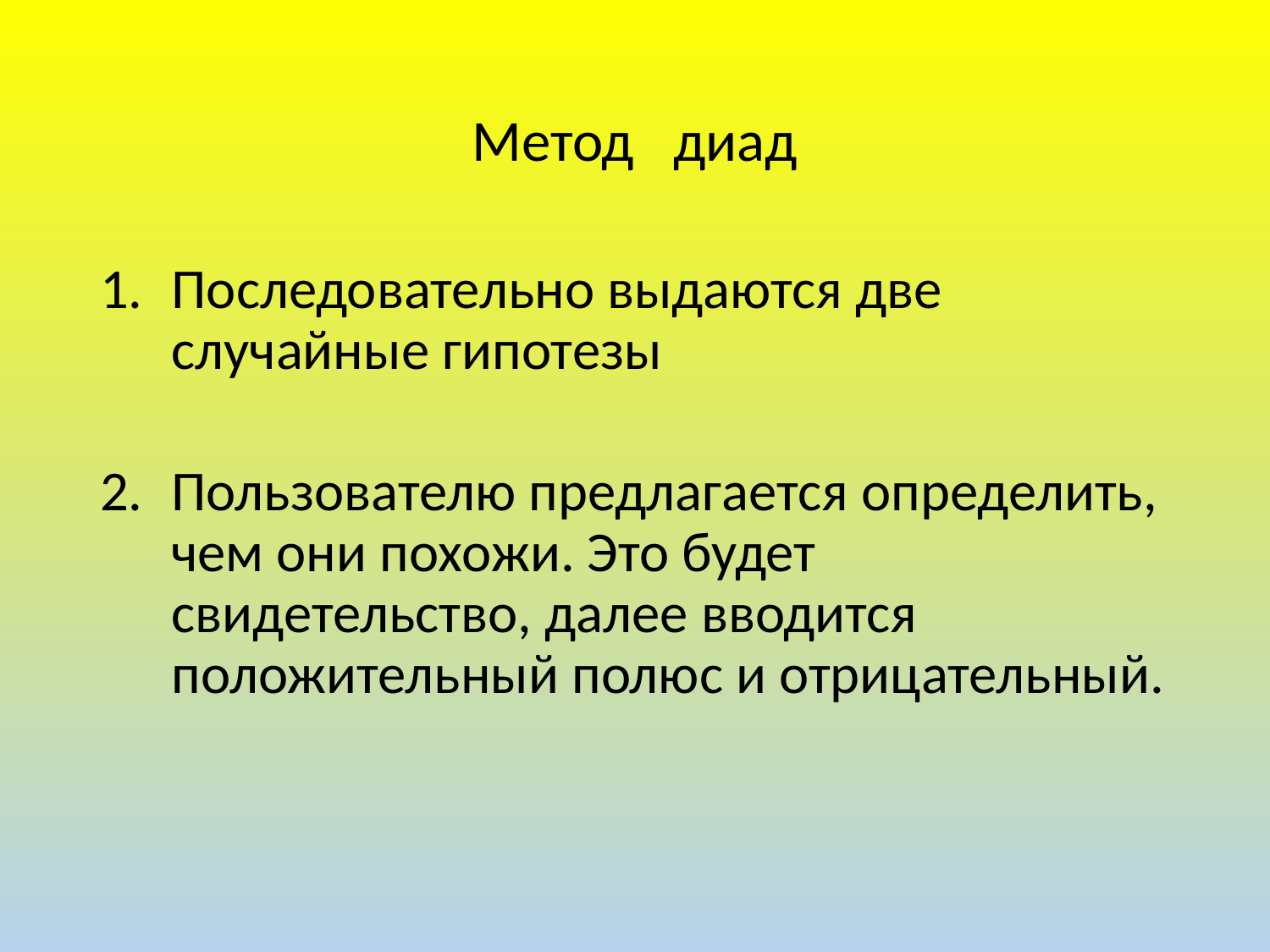

# Метод   диад
Последовательно выдаются две случайные гипотезы
Пользователю предлагается определить, чем они похожи. Это будет свидетельство, далее вводится положительный полюс и отрицательный.